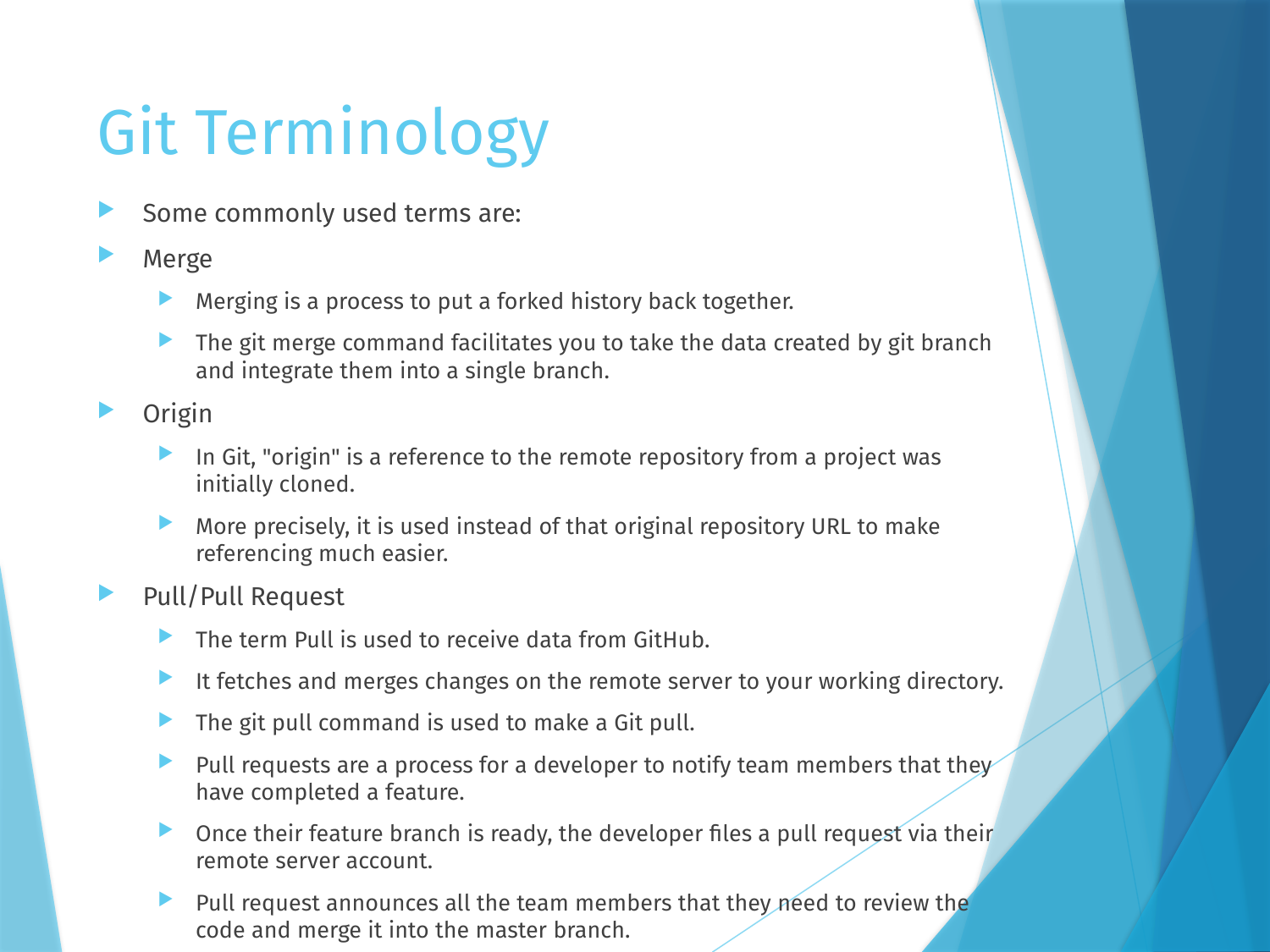

# Git Terminology
Some commonly used terms are:
Merge
Merging is a process to put a forked history back together.
The git merge command facilitates you to take the data created by git branch and integrate them into a single branch.
Origin
In Git, "origin" is a reference to the remote repository from a project was initially cloned.
More precisely, it is used instead of that original repository URL to make referencing much easier.
Pull/Pull Request
The term Pull is used to receive data from GitHub.
It fetches and merges changes on the remote server to your working directory.
The git pull command is used to make a Git pull.
Pull requests are a process for a developer to notify team members that they have completed a feature.
Once their feature branch is ready, the developer files a pull request via their remote server account.
Pull request announces all the team members that they need to review the code and merge it into the master branch.